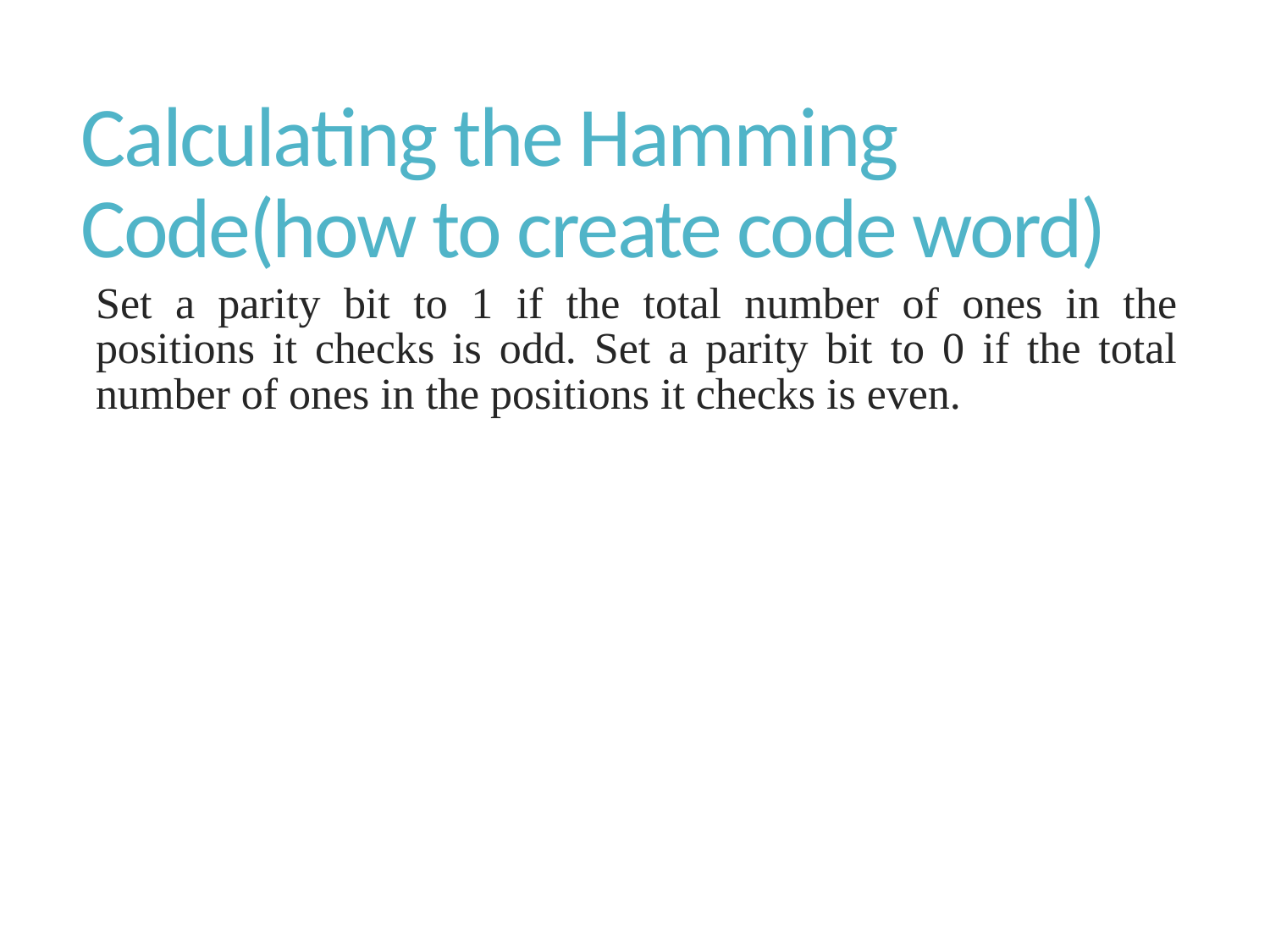

# Calculating the Hamming Code(how to create code word)
Set a parity bit to 1 if the total number of ones in the positions it checks is odd. Set a parity bit to 0 if the total number of ones in the positions it checks is even.